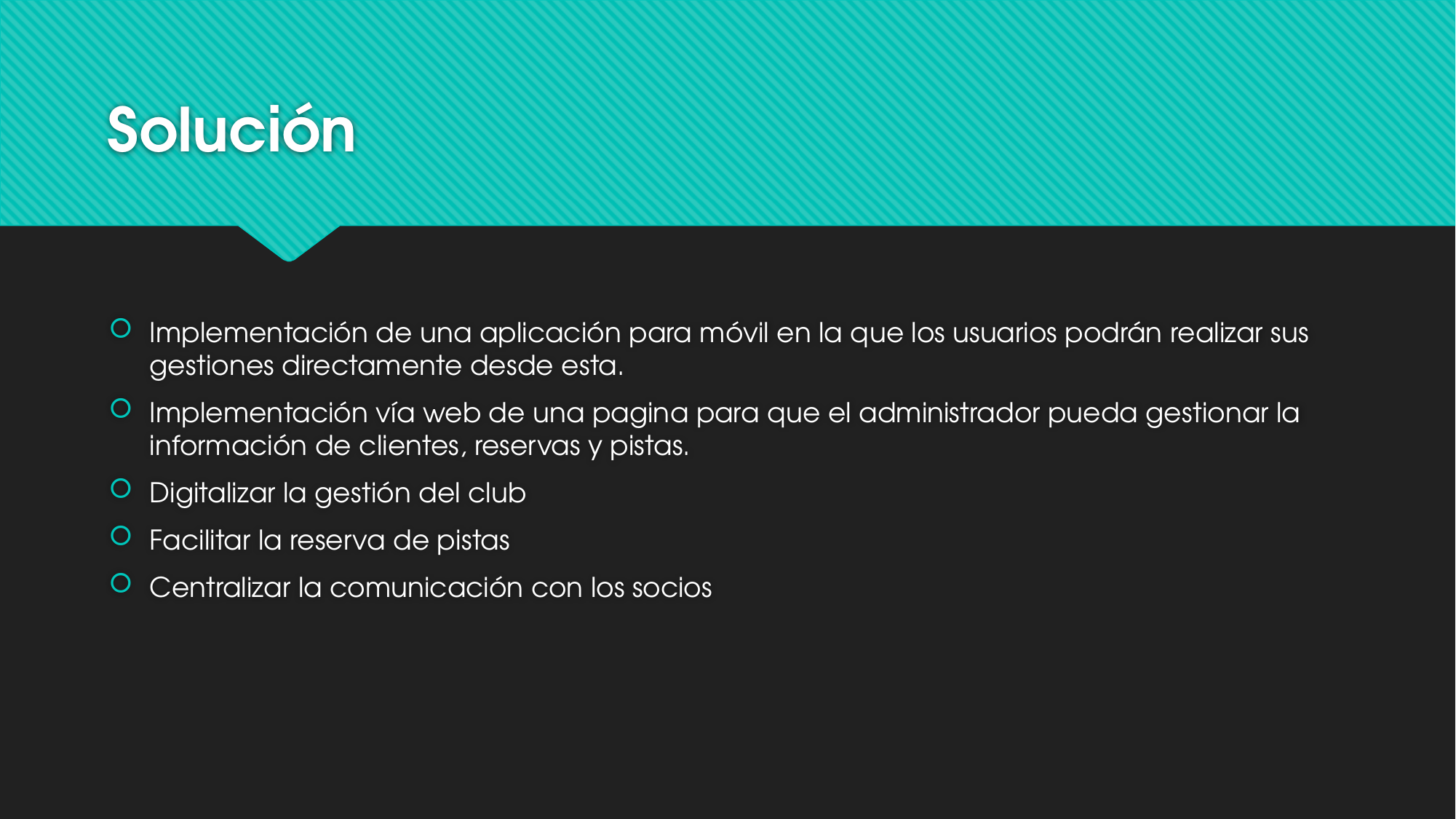

# Solución
Implementación de una aplicación para móvil en la que los usuarios podrán realizar sus gestiones directamente desde esta.
Implementación vía web de una pagina para que el administrador pueda gestionar la información de clientes, reservas y pistas.
Digitalizar la gestión del club
Facilitar la reserva de pistas
Centralizar la comunicación con los socios